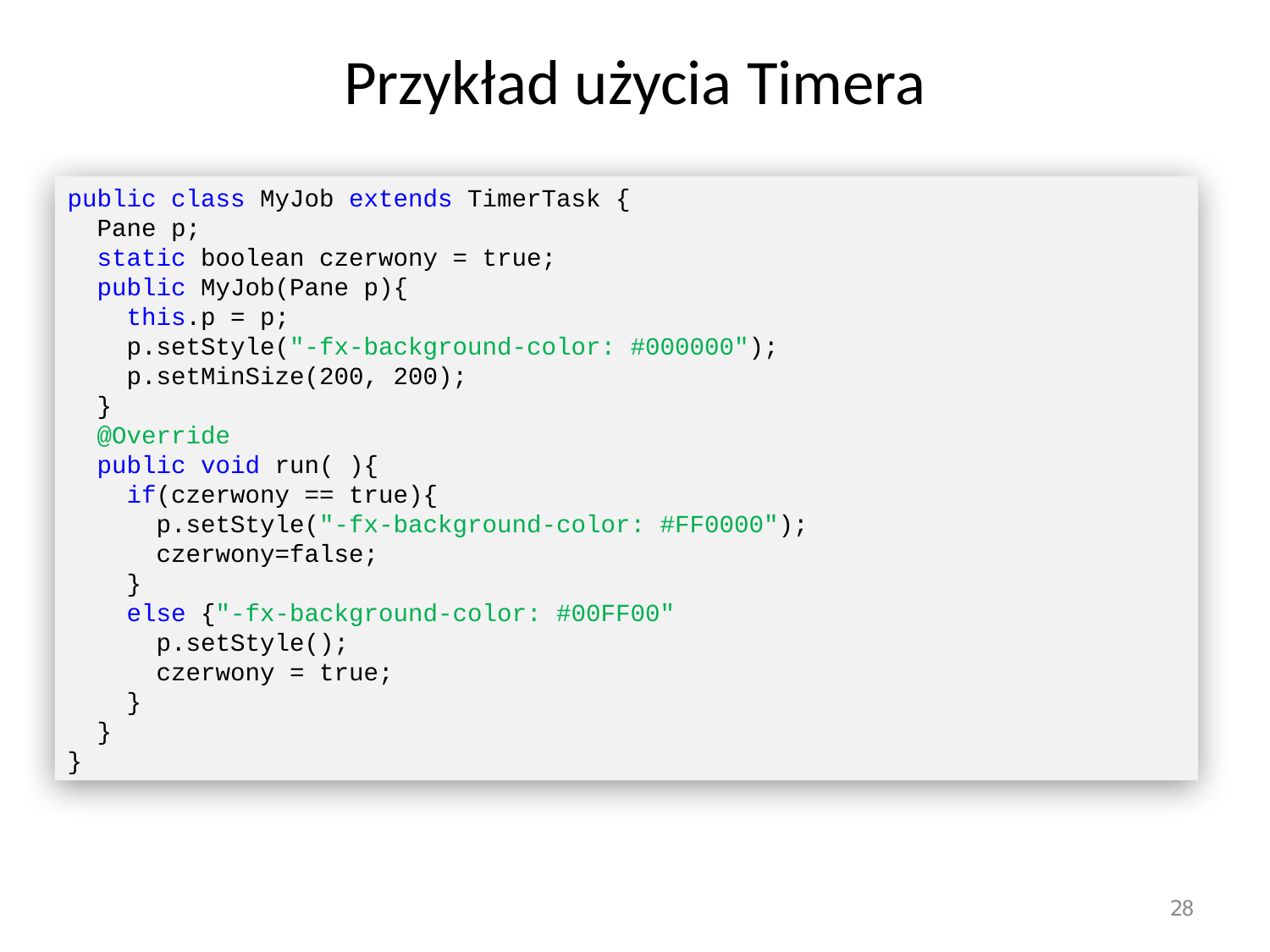

# Przykład użycia Timera
public class MyJob extends TimerTask {
  Pane p;
  static boolean czerwony = true;
  public MyJob(Pane p){
    this.p = p;
    p.setStyle("-fx-background-color: #000000");
    p.setMinSize(200, 200);
  }
  @Override
  public void run( ){
    if(czerwony == true){
      p.setStyle("-fx-background-color: #FF0000");
      czerwony=false;
    }
    else {"-fx-background-color: #00FF00"
      p.setStyle();
      czerwony = true;
    }
  }
}

28